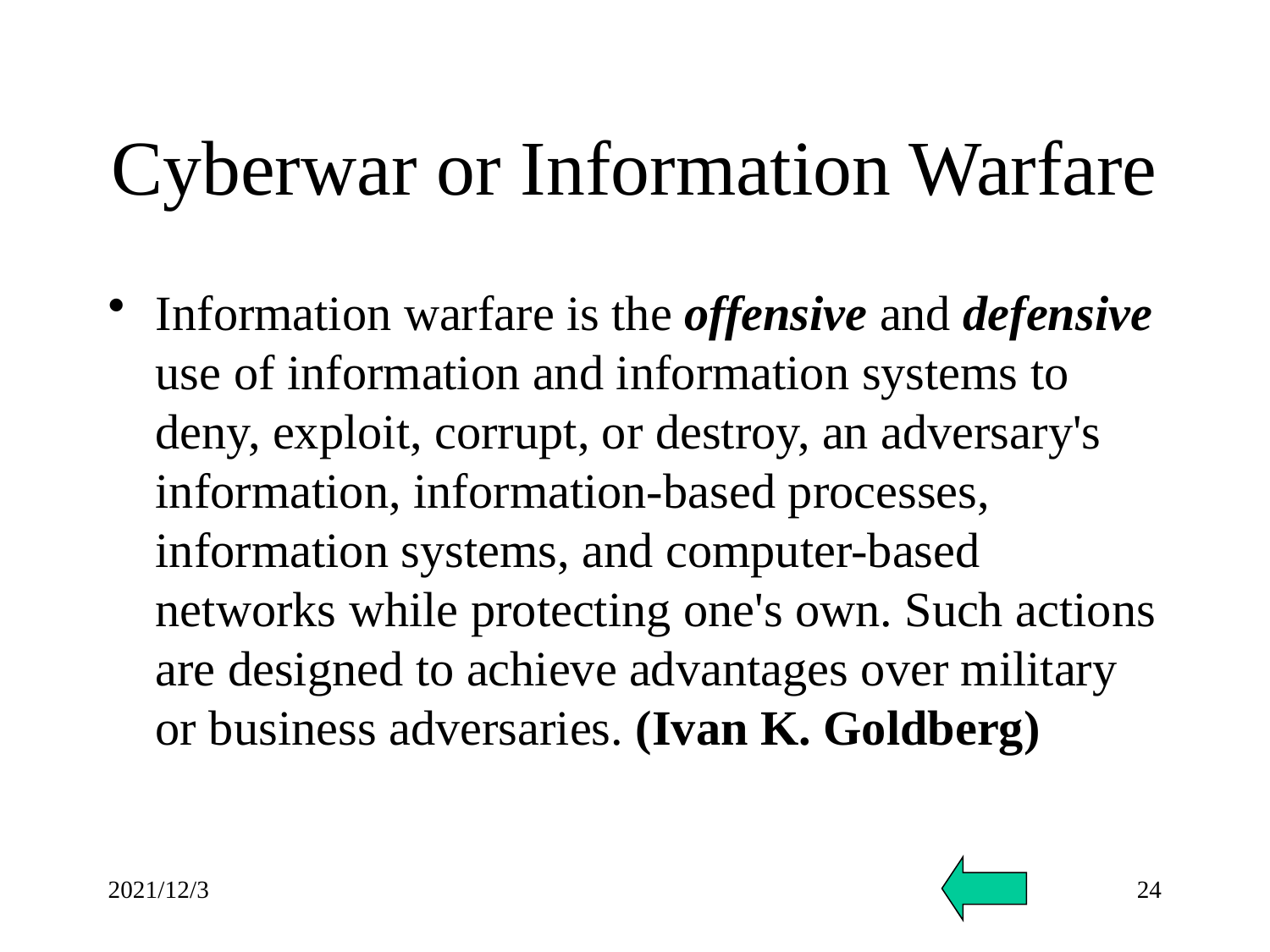

# Cyberwar or Information Warfare
Information warfare is the offensive and defensive use of information and information systems to deny, exploit, corrupt, or destroy, an adversary's information, information-based processes, information systems, and computer-based networks while protecting one's own. Such actions are designed to achieve advantages over military or business adversaries. (Ivan K. Goldberg)

2021/12/3
24